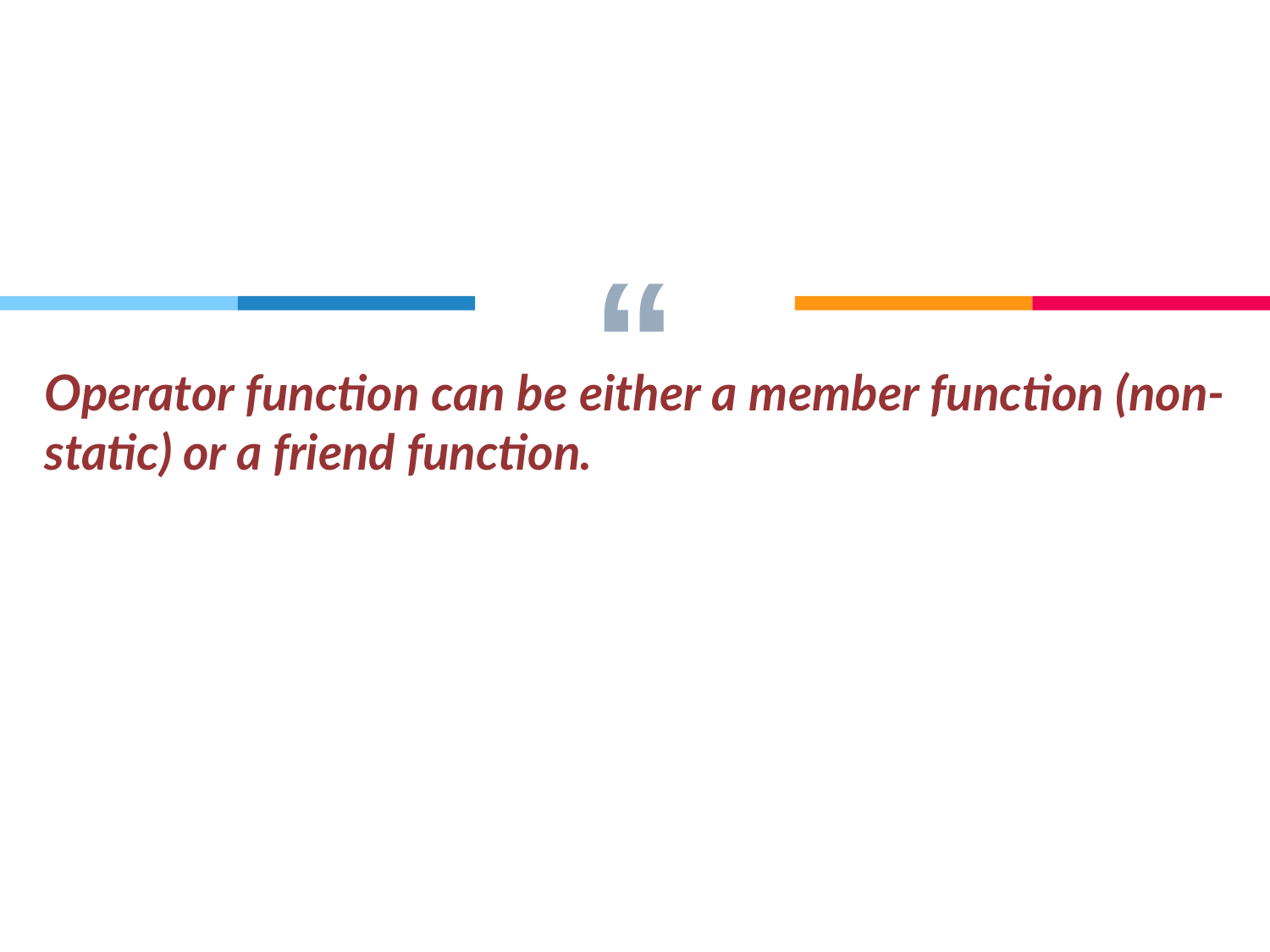

Operator function can be either a member function (non-static) or a friend function.